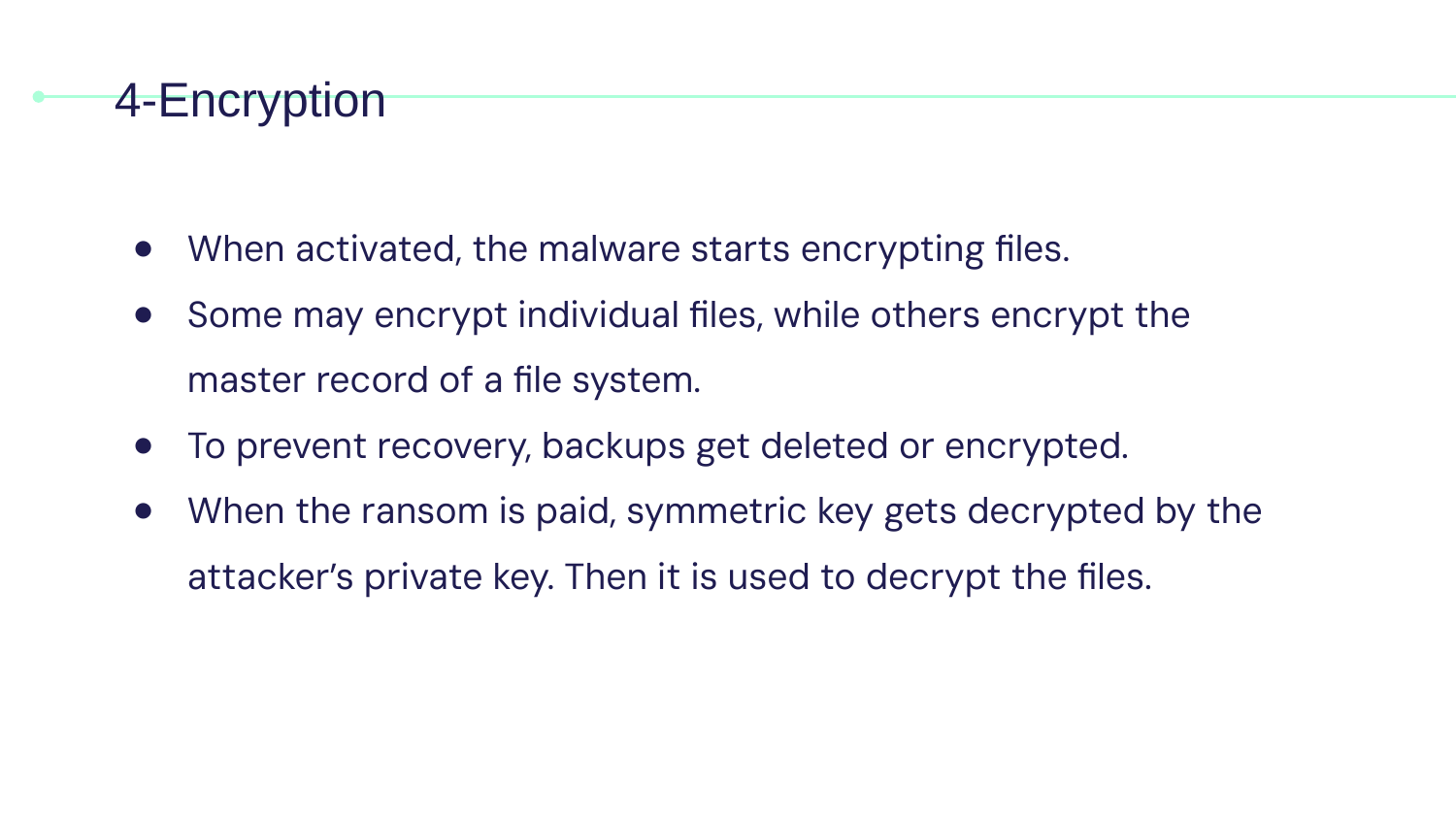

# 4-Encryption
When activated, the malware starts encrypting files.
Some may encrypt individual files, while others encrypt the master record of a file system.
To prevent recovery, backups get deleted or encrypted.
When the ransom is paid, symmetric key gets decrypted by the attacker’s private key. Then it is used to decrypt the files.